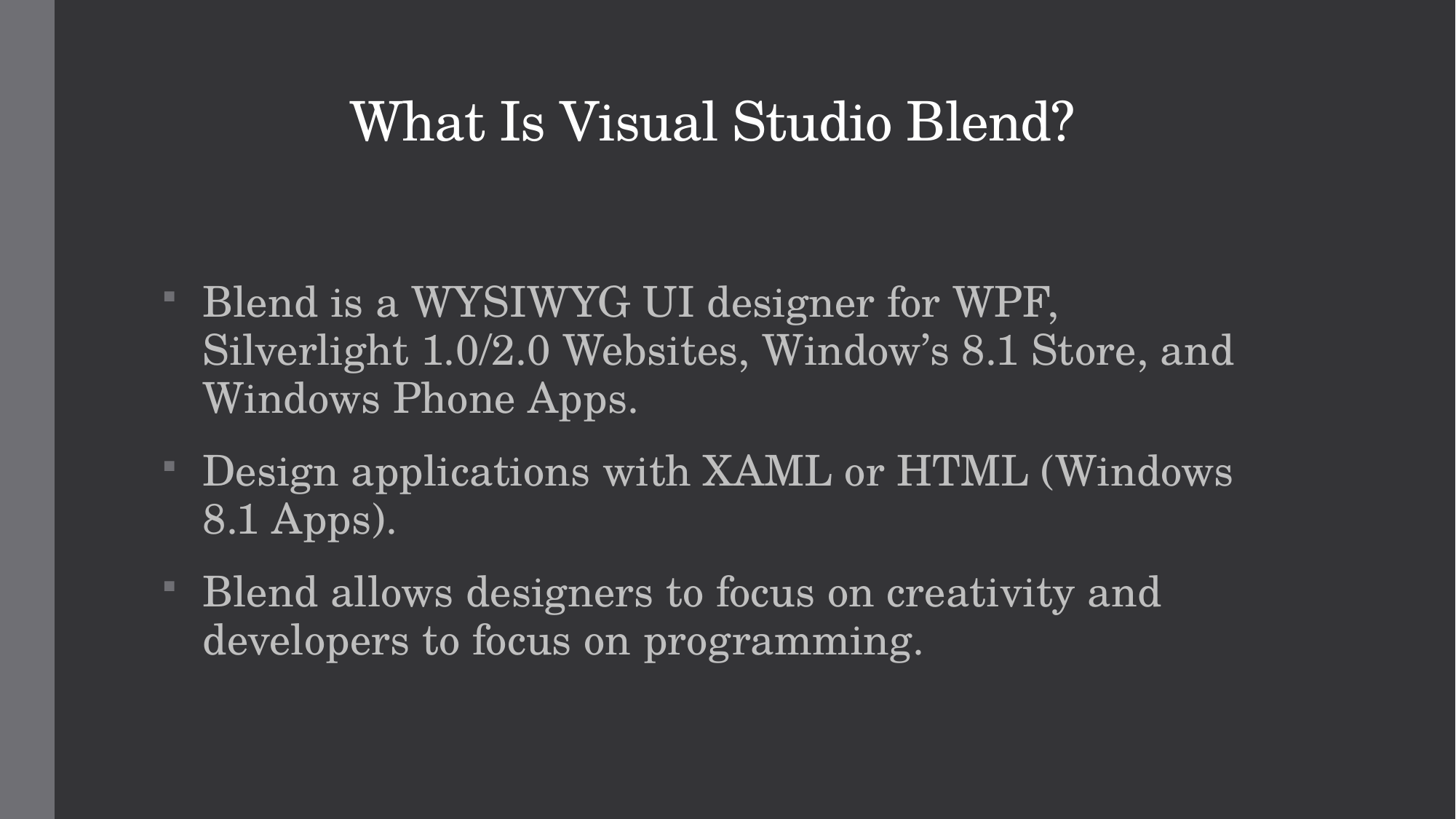

# What Is Visual Studio Blend?

Blend is a WYSIWYG UI designer for WPF, Silverlight 1.0/2.0 Websites, Window’s 8.1 Store, and Windows Phone Apps.
Design applications with XAML or HTML (Windows 8.1 Apps).
Blend allows designers to focus on creativity and developers to focus on programming.